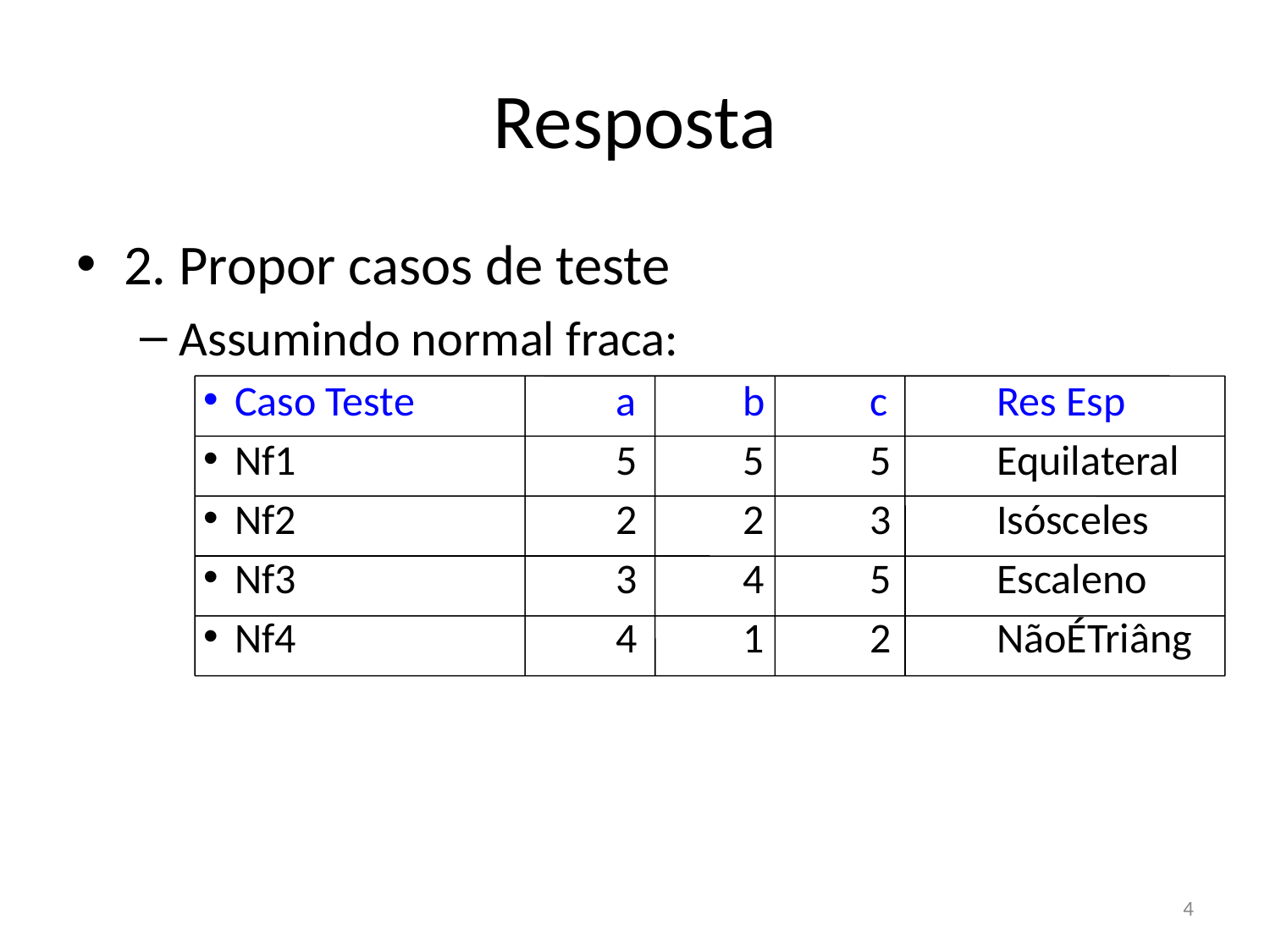

# Resposta
2. Propor casos de teste
Assumindo normal fraca:
Caso Teste		a	b	c	Res Esp
Nf1			5	5	5	Equilateral
Nf2			2	2	3	Isósceles
Nf3			3	4	5	Escaleno
Nf4			4	1	2	NãoÉTriâng

4